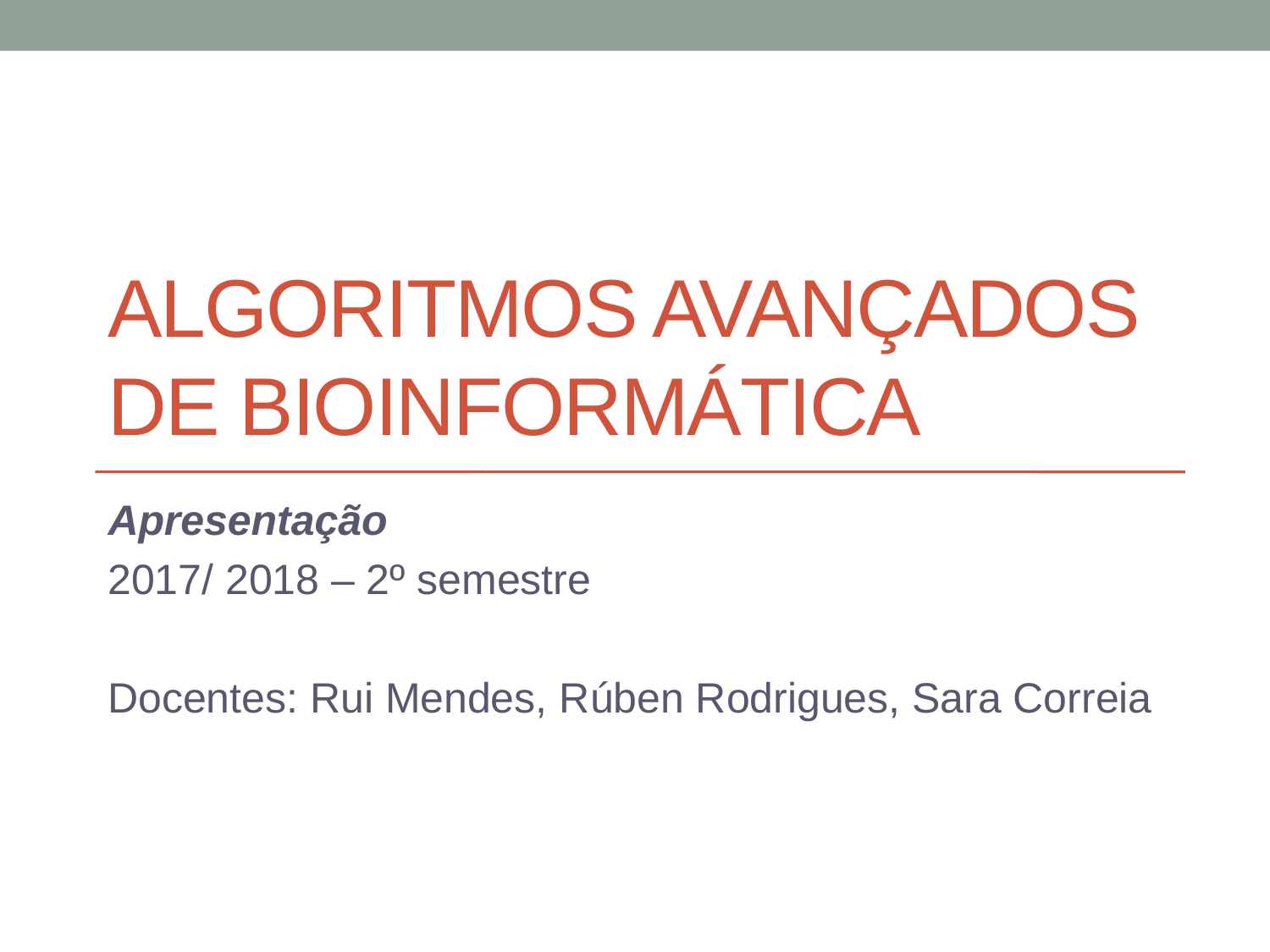

# Algoritmos avançados de Bioinformática
Apresentação
2017/ 2018 – 2º semestre

Docentes: Rui Mendes, Rúben Rodrigues, Sara Correia